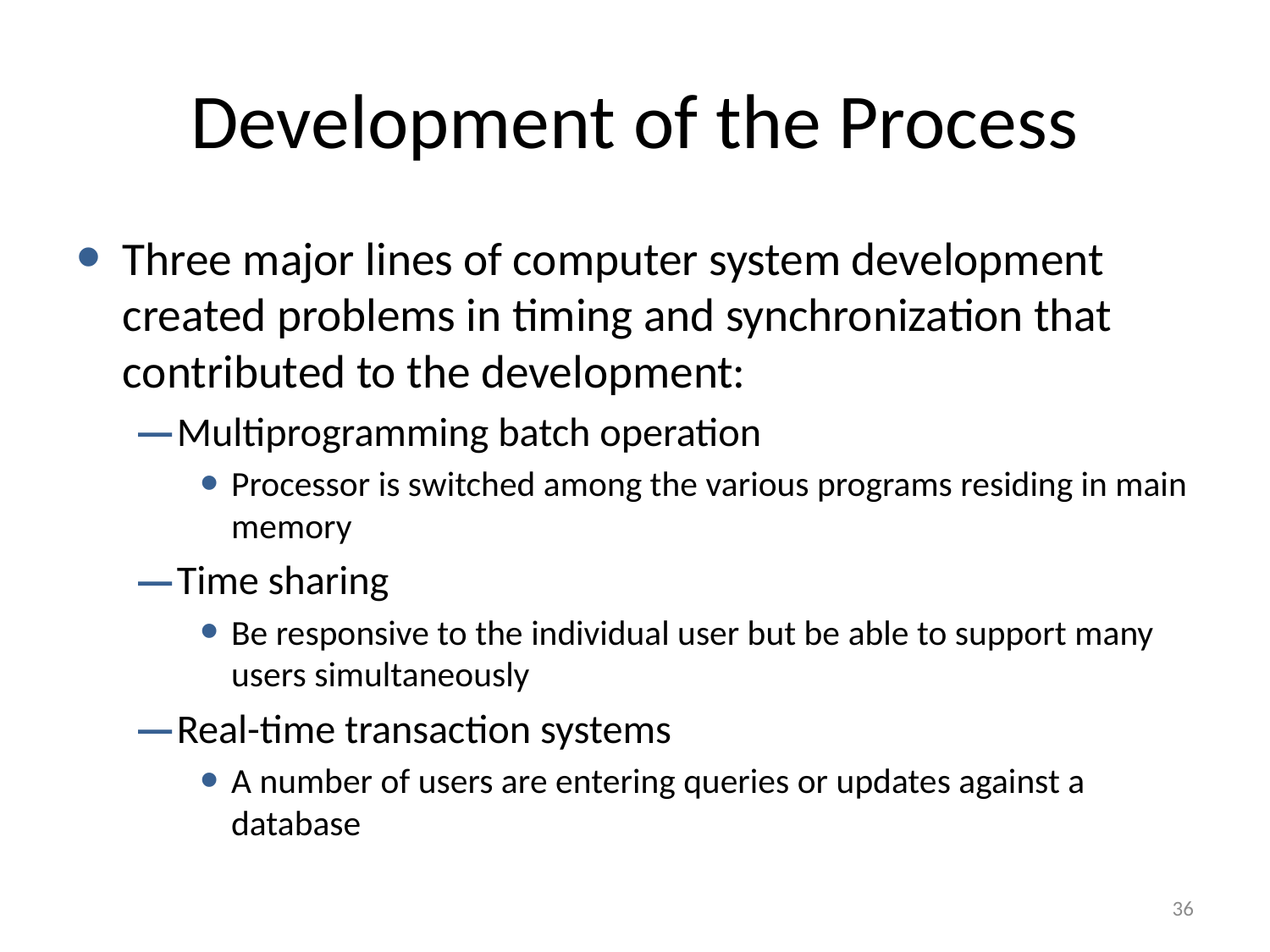

# Development of the Process
Three major lines of computer system development created problems in timing and synchronization that contributed to the development:
Multiprogramming batch operation
Processor is switched among the various programs residing in main memory
Time sharing
Be responsive to the individual user but be able to support many users simultaneously
Real-time transaction systems
A number of users are entering queries or updates against a database

36